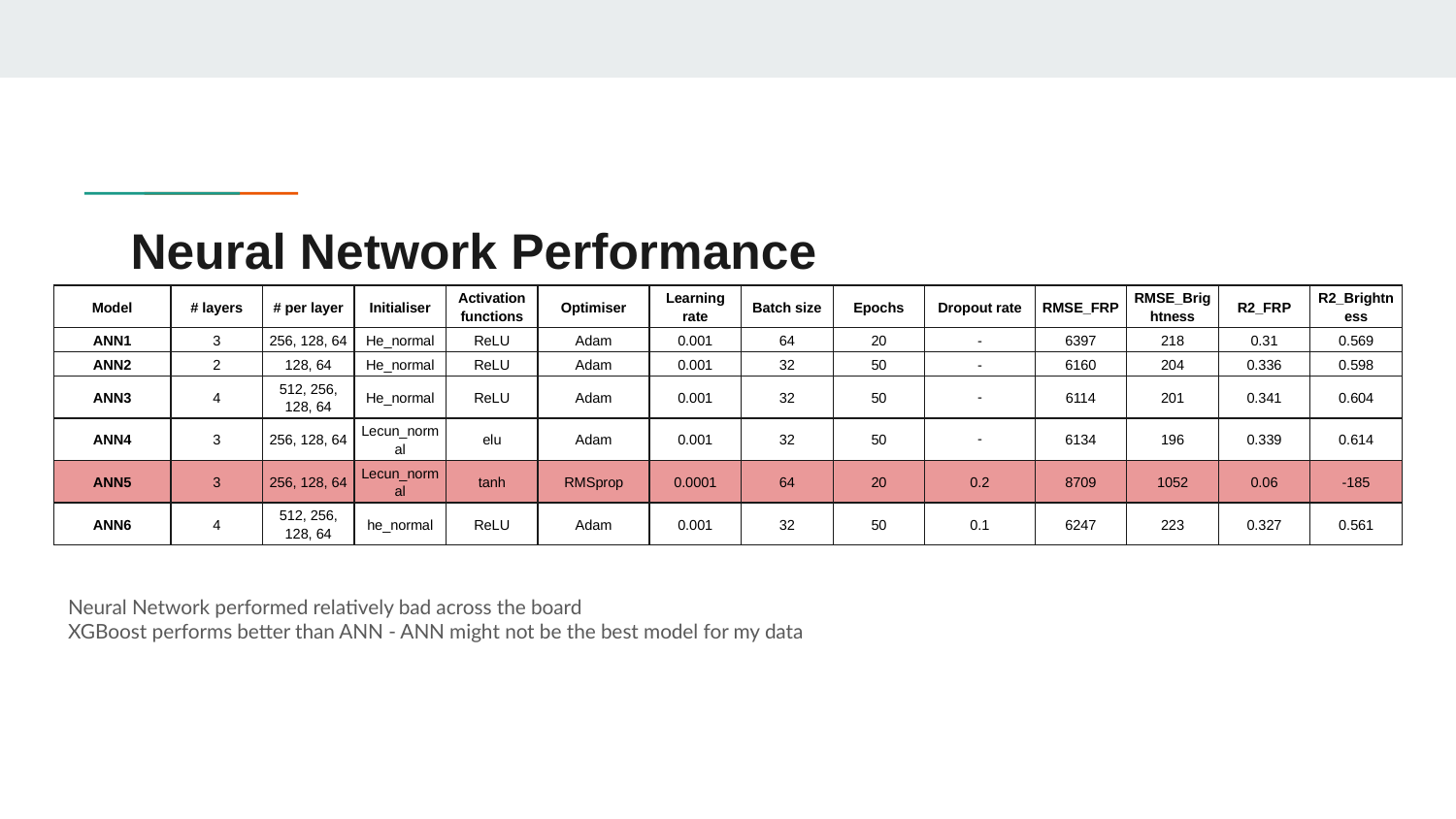

# Neural Network Performance
| Model | # layers | # per layer | Initialiser | Activation functions | Optimiser | Learning rate | Batch size | Epochs | Dropout rate | RMSE\_FRP | RMSE\_Brightness | R2\_FRP | R2\_Brightness |
| --- | --- | --- | --- | --- | --- | --- | --- | --- | --- | --- | --- | --- | --- |
| ANN1 | 3 | 256, 128, 64 | He\_normal | ReLU | Adam | 0.001 | 64 | 20 | - | 6397 | 218 | 0.31 | 0.569 |
| ANN2 | 2 | 128, 64 | He\_normal | ReLU | Adam | 0.001 | 32 | 50 | - | 6160 | 204 | 0.336 | 0.598 |
| ANN3 | 4 | 512, 256, 128, 64 | He\_normal | ReLU | Adam | 0.001 | 32 | 50 | - | 6114 | 201 | 0.341 | 0.604 |
| ANN4 | 3 | 256, 128, 64 | Lecun\_normal | elu | Adam | 0.001 | 32 | 50 | - | 6134 | 196 | 0.339 | 0.614 |
| ANN5 | 3 | 256, 128, 64 | Lecun\_normal | tanh | RMSprop | 0.0001 | 64 | 20 | 0.2 | 8709 | 1052 | 0.06 | -185 |
| ANN6 | 4 | 512, 256, 128, 64 | he\_normal | ReLU | Adam | 0.001 | 32 | 50 | 0.1 | 6247 | 223 | 0.327 | 0.561 |
Neural Network performed relatively bad across the board
XGBoost performs better than ANN - ANN might not be the best model for my data